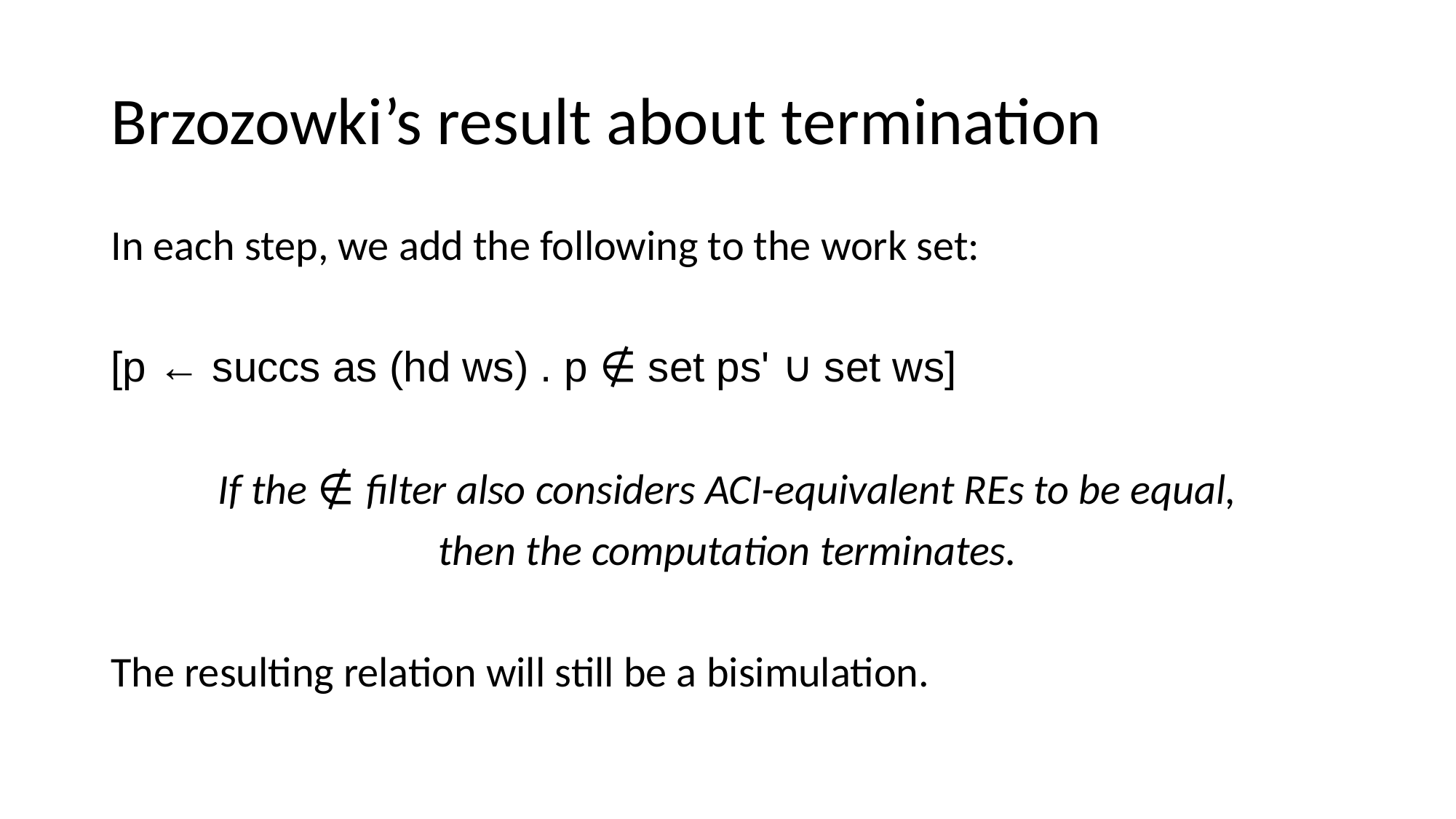

# Brzozowki’s result about termination
In each step, we add the following to the work set:

[p ← succs as (hd ws) . p ∉ set ps' ∪ set ws]

If the ∉ filter also considers ACI-equivalent REs to be equal,
then the computation terminates.

The resulting relation will still be a bisimulation.